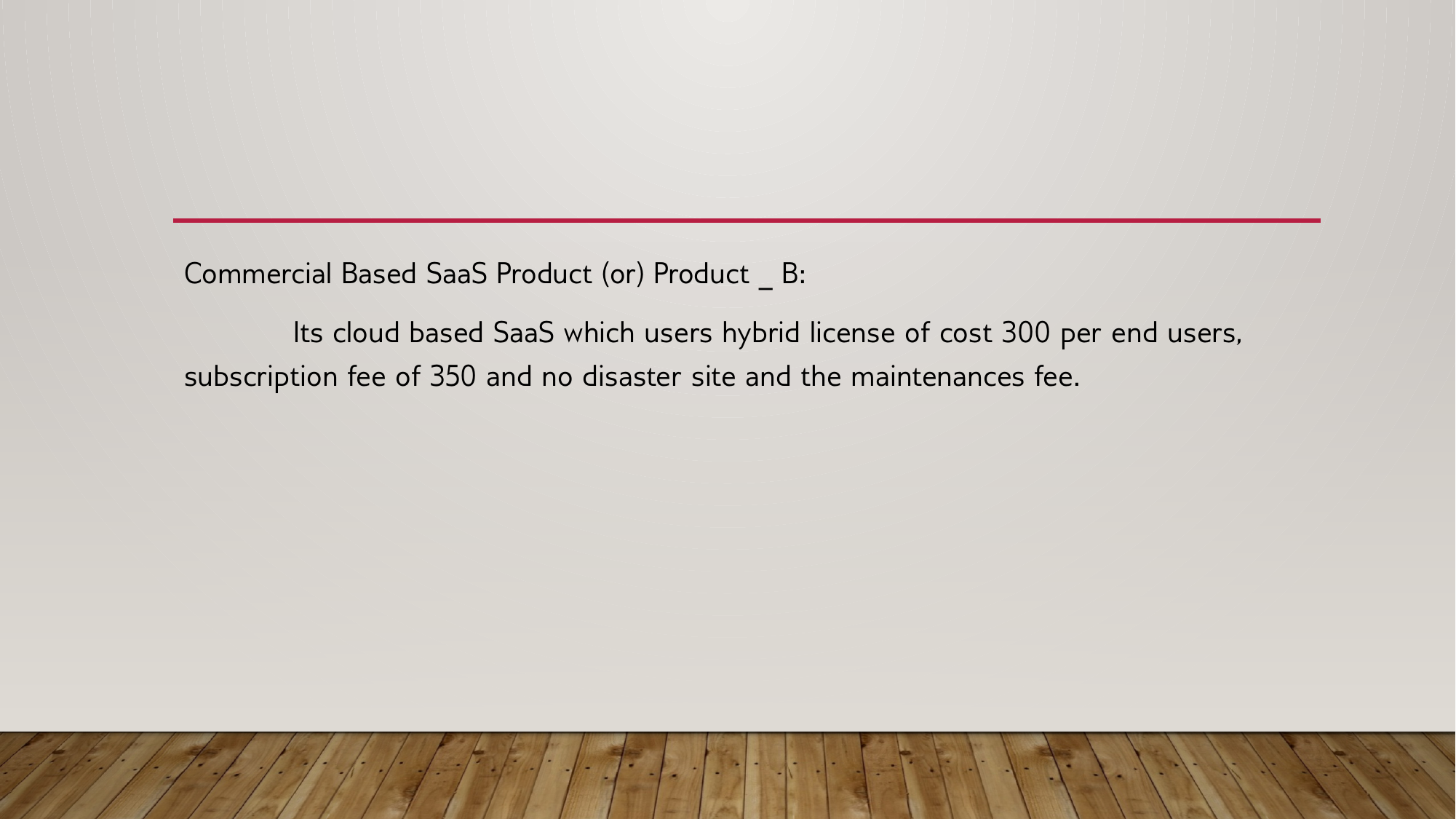

#
Commercial Based SaaS Product (or) Product _ B:
            Its cloud based SaaS which users hybrid license of cost 300 per end users, subscription fee of 350 and no disaster site and the maintenances fee.